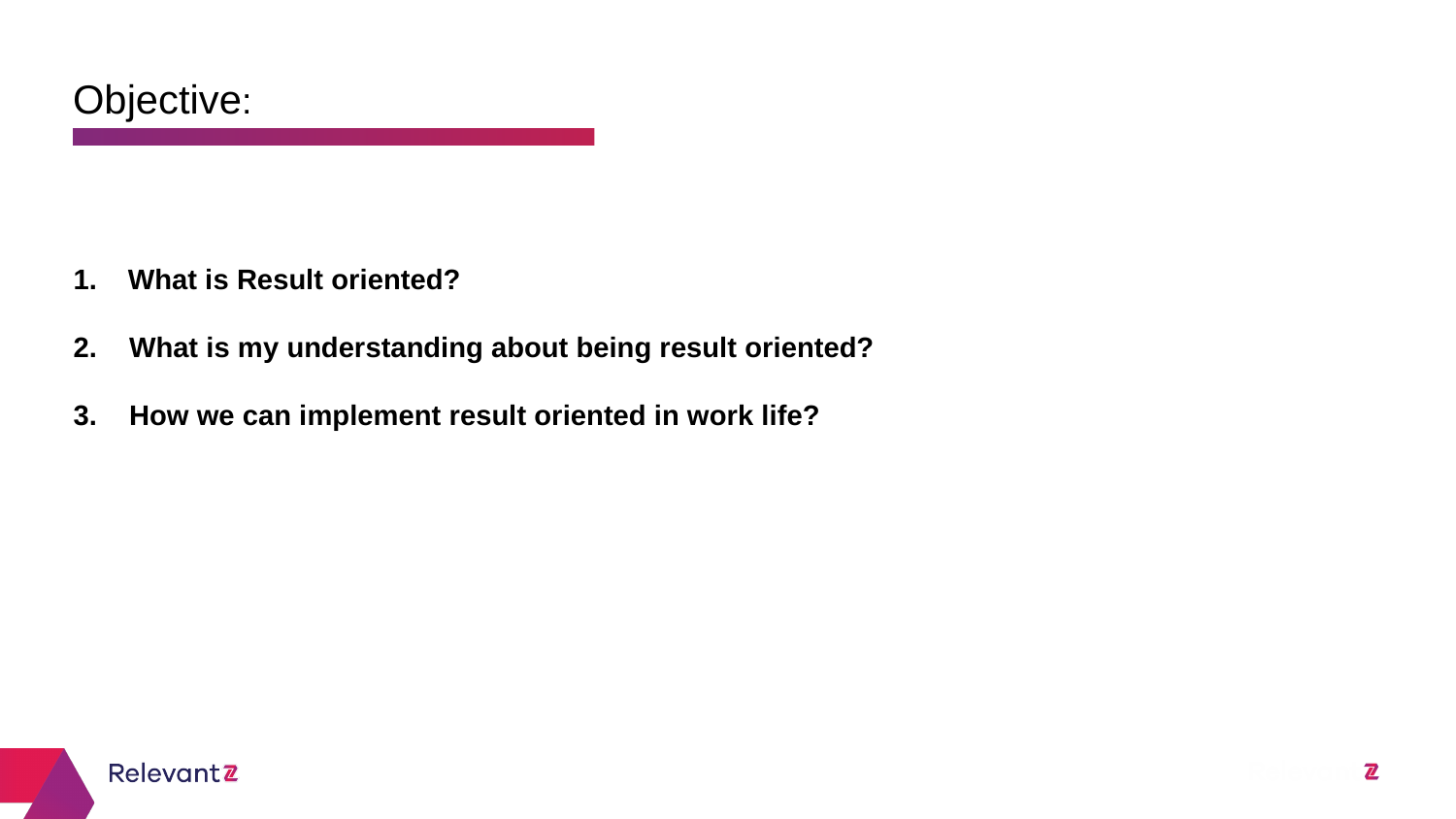

#
Objective:
What is Result oriented?

2.    What is my understanding about being result oriented?

3.    How we can implement result oriented in work life?